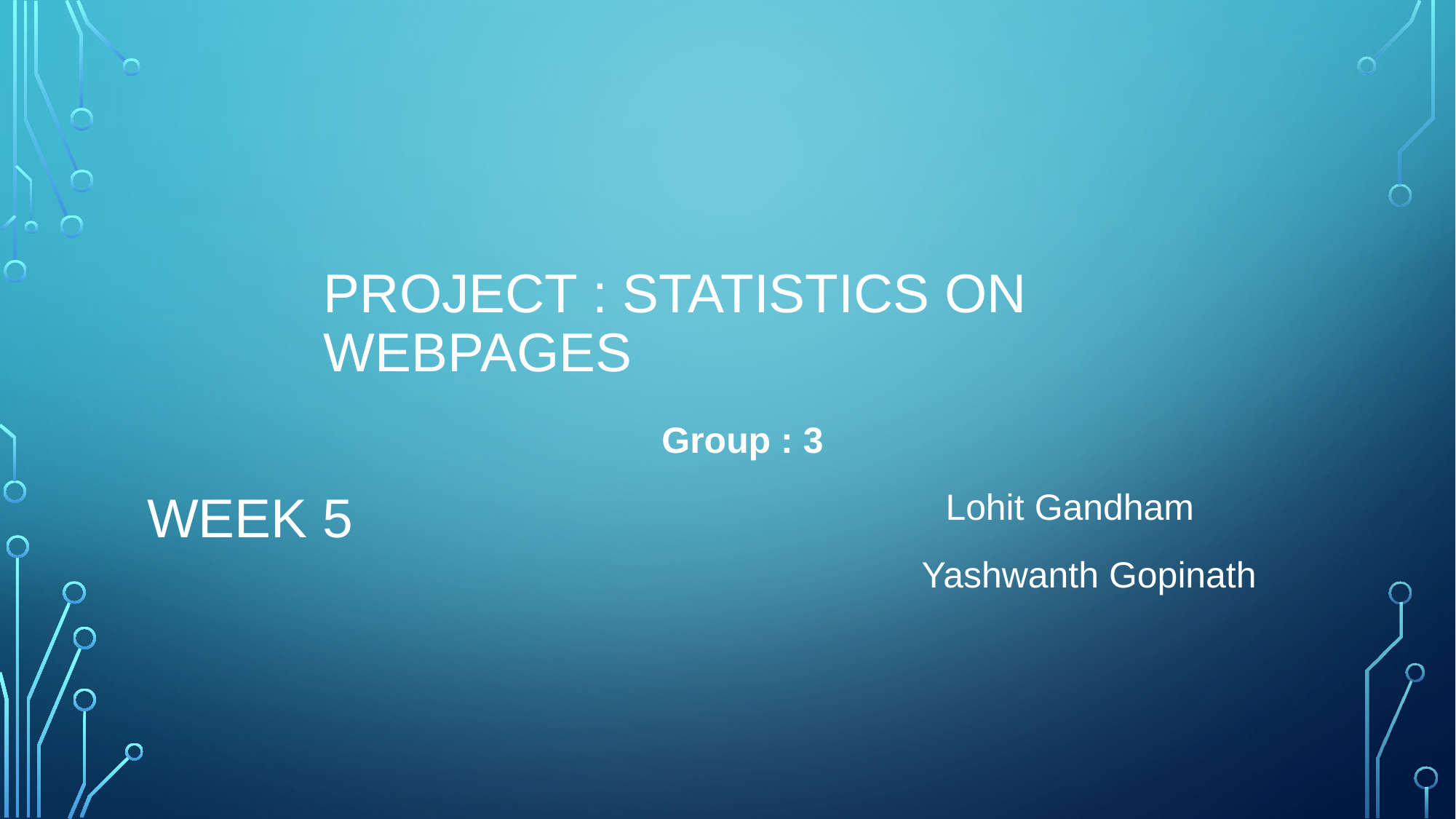

PROJECT : STATISTICS ON WEBPAGES
# WEEK 5
Group : 3
						Lohit Gandham
Yashwanth Gopinath